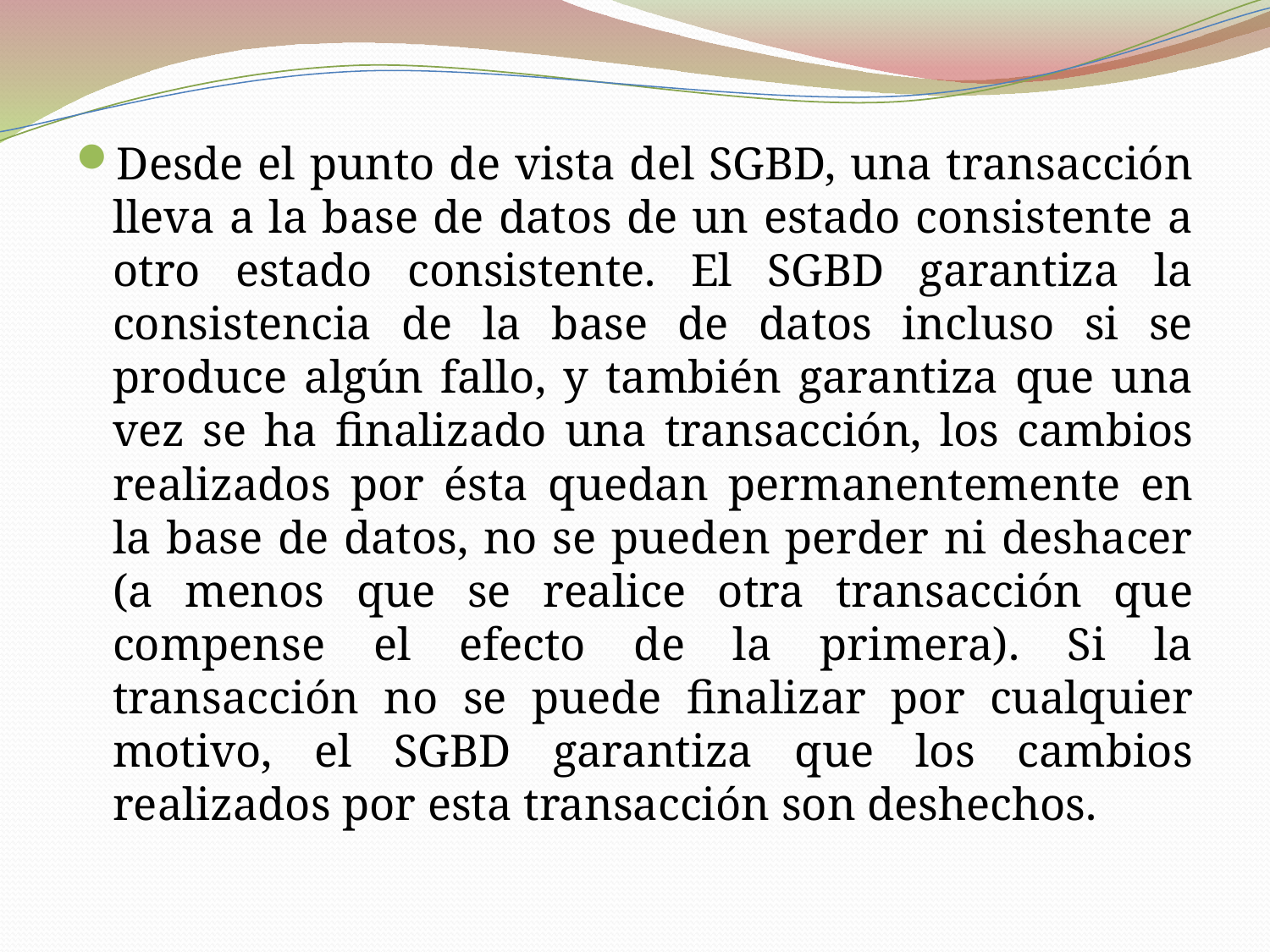

Desde el punto de vista del SGBD, una transacción lleva a la base de datos de un estado consistente a otro estado consistente. El SGBD garantiza la consistencia de la base de datos incluso si se produce algún fallo, y también garantiza que una vez se ha finalizado una transacción, los cambios realizados por ésta quedan permanentemente en la base de datos, no se pueden perder ni deshacer (a menos que se realice otra transacción que compense el efecto de la primera). Si la transacción no se puede finalizar por cualquier motivo, el SGBD garantiza que los cambios realizados por esta transacción son deshechos.